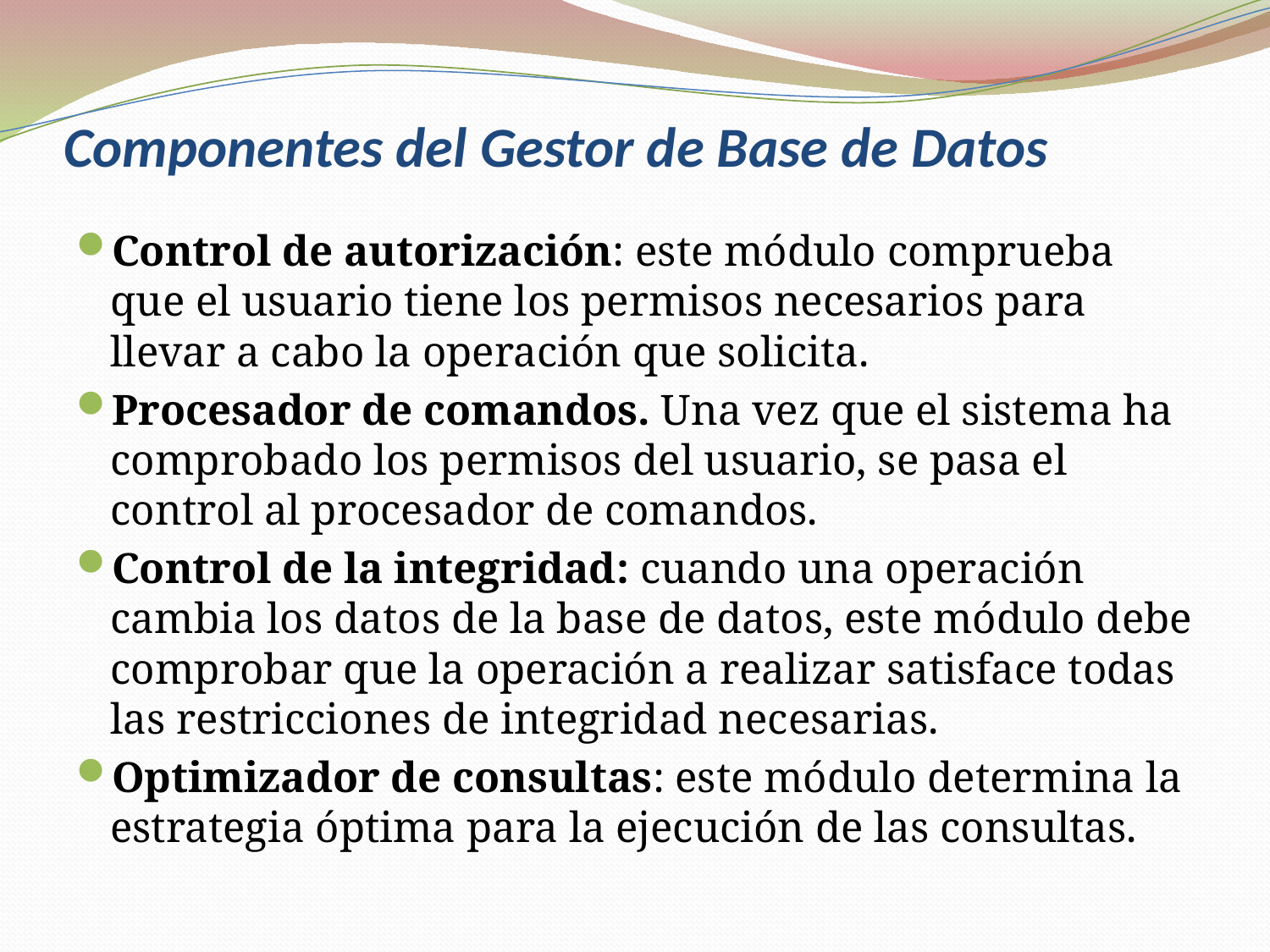

# Componentes del Gestor de Base de Datos
Control de autorización: este módulo comprueba que el usuario tiene los permisos necesarios para llevar a cabo la operación que solicita.
Procesador de comandos. Una vez que el sistema ha comprobado los permisos del usuario, se pasa el control al procesador de comandos.
Control de la integridad: cuando una operación cambia los datos de la base de datos, este módulo debe comprobar que la operación a realizar satisface todas las restricciones de integridad necesarias.
Optimizador de consultas: este módulo determina la estrategia óptima para la ejecución de las consultas.